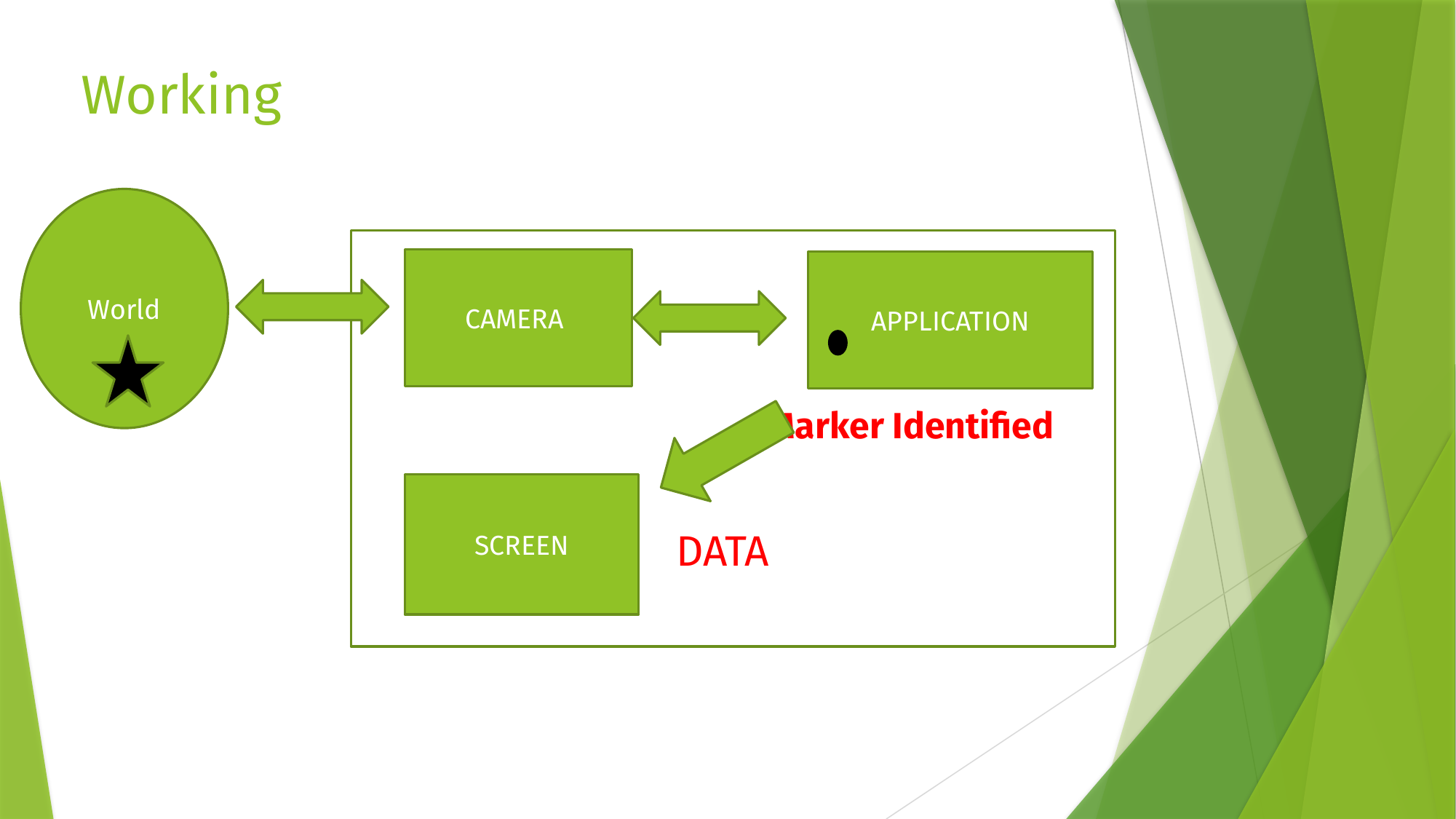

# Working
World
M
CAMERA
APPLICATION
SCREEN

Marker Identified

DATA